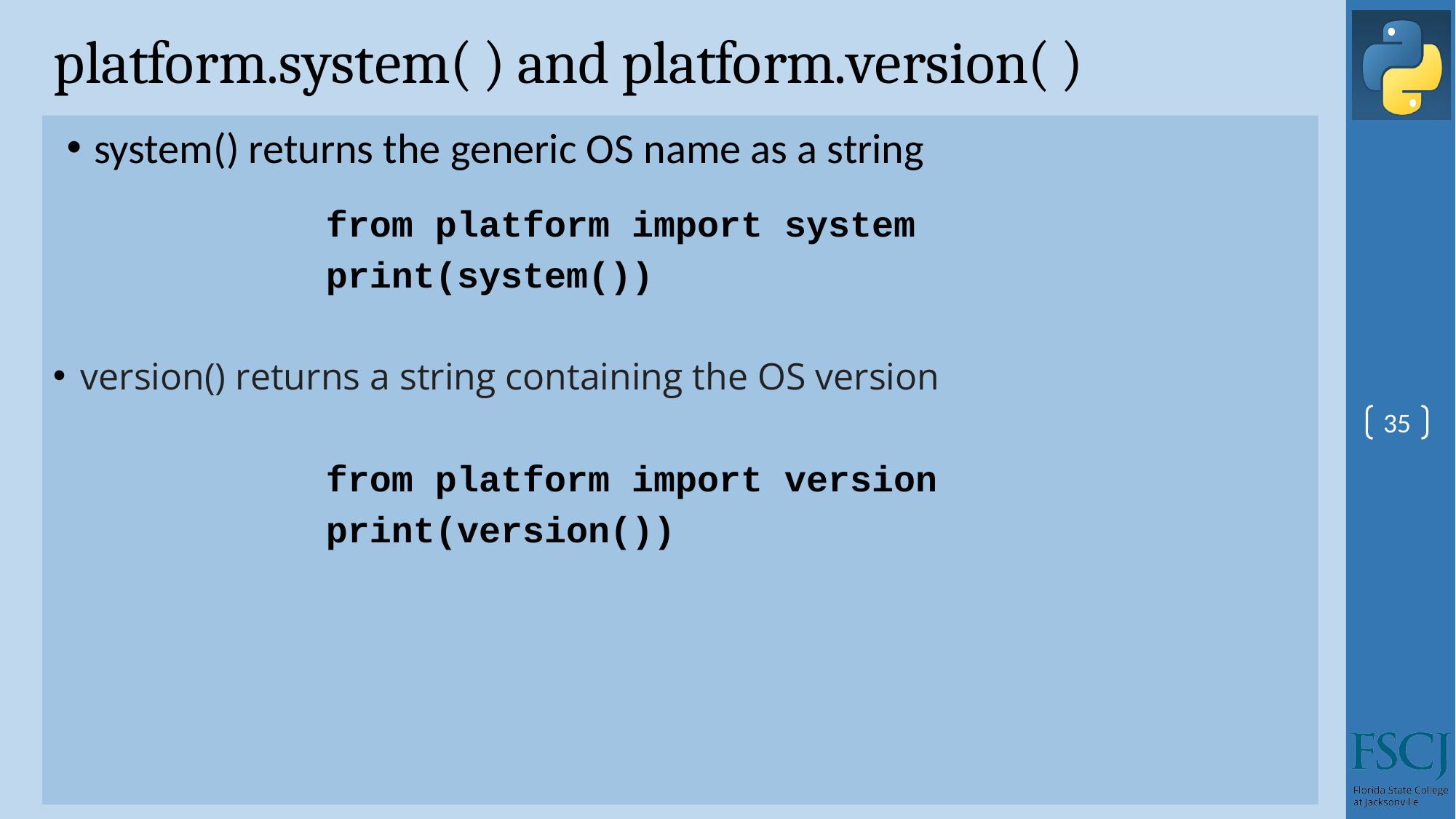

# platform.system( ) and platform.version( )
system() returns the generic OS name as a string

from platform import system
print(system())

version() returns a string containing the OS version

from platform import version
print(version())
35